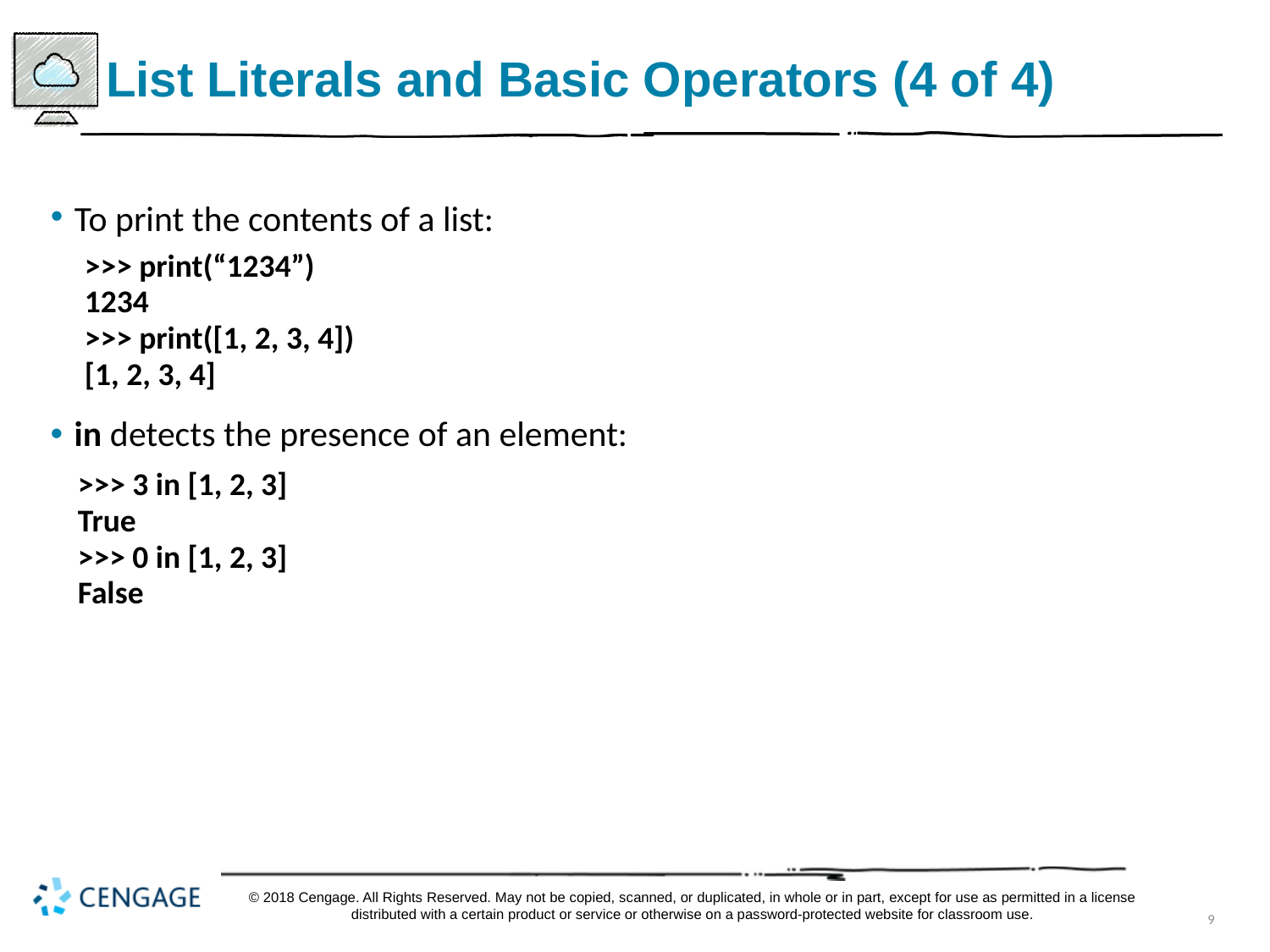

# List Literals and Basic Operators (4 of 4)
To print the contents of a list:
>>> print(“1234”)
1234
>>> print([1, 2, 3, 4])
[1, 2, 3, 4]
in detects the presence of an element:
>>> 3 in [1, 2, 3]
True
>>> 0 in [1, 2, 3]
False
© 2018 Cengage. All Rights Reserved. May not be copied, scanned, or duplicated, in whole or in part, except for use as permitted in a license distributed with a certain product or service or otherwise on a password-protected website for classroom use.